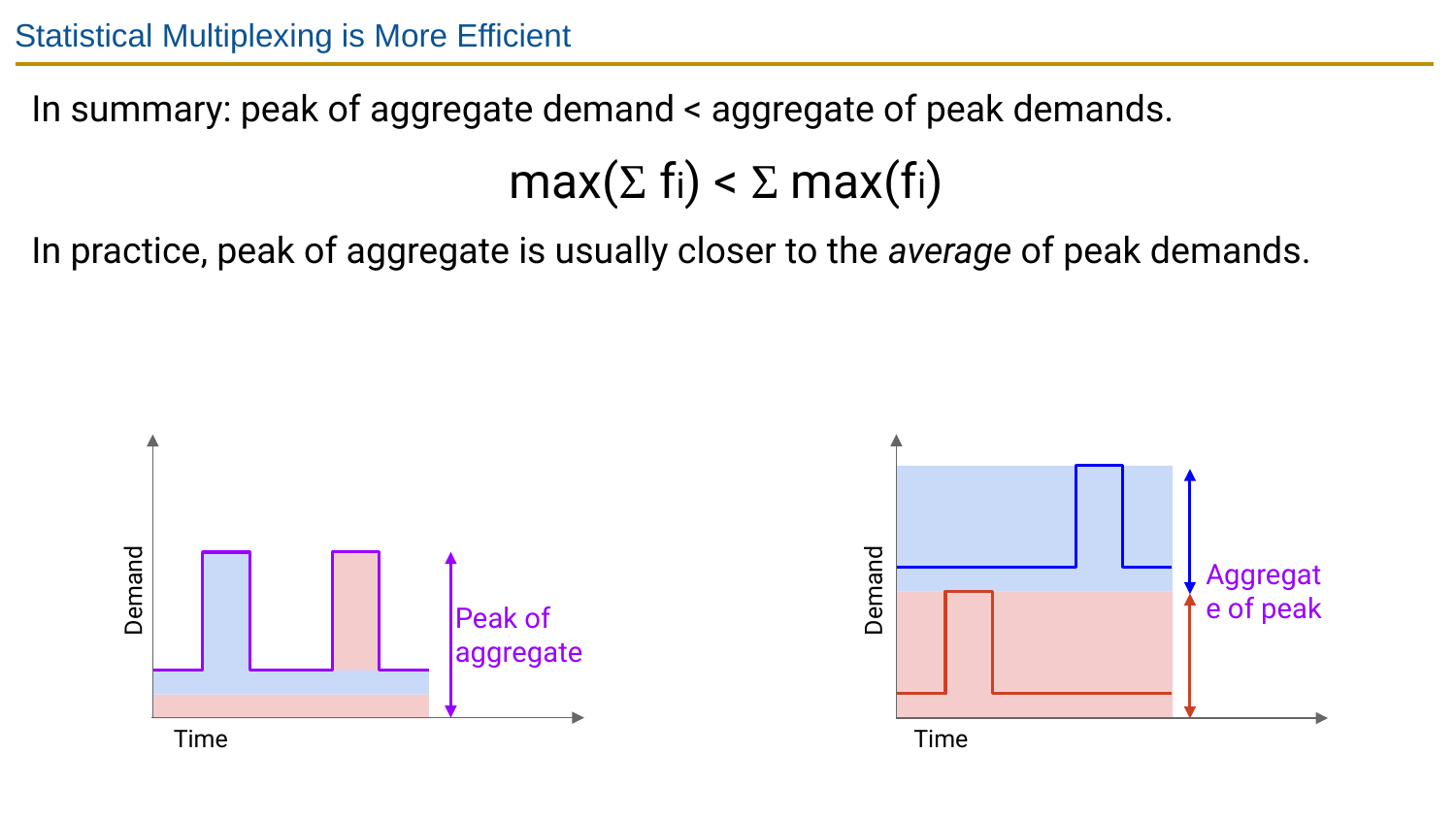

# Statistical Multiplexing is More Efficient
In summary: peak of aggregate demand < aggregate of peak demands.
max(Σ fi) < Σ max(fi)
In practice, peak of aggregate is usually closer to the average of peak demands.

Aggregate of peak

Demand
Demand

Peak of aggregate

Time
Time